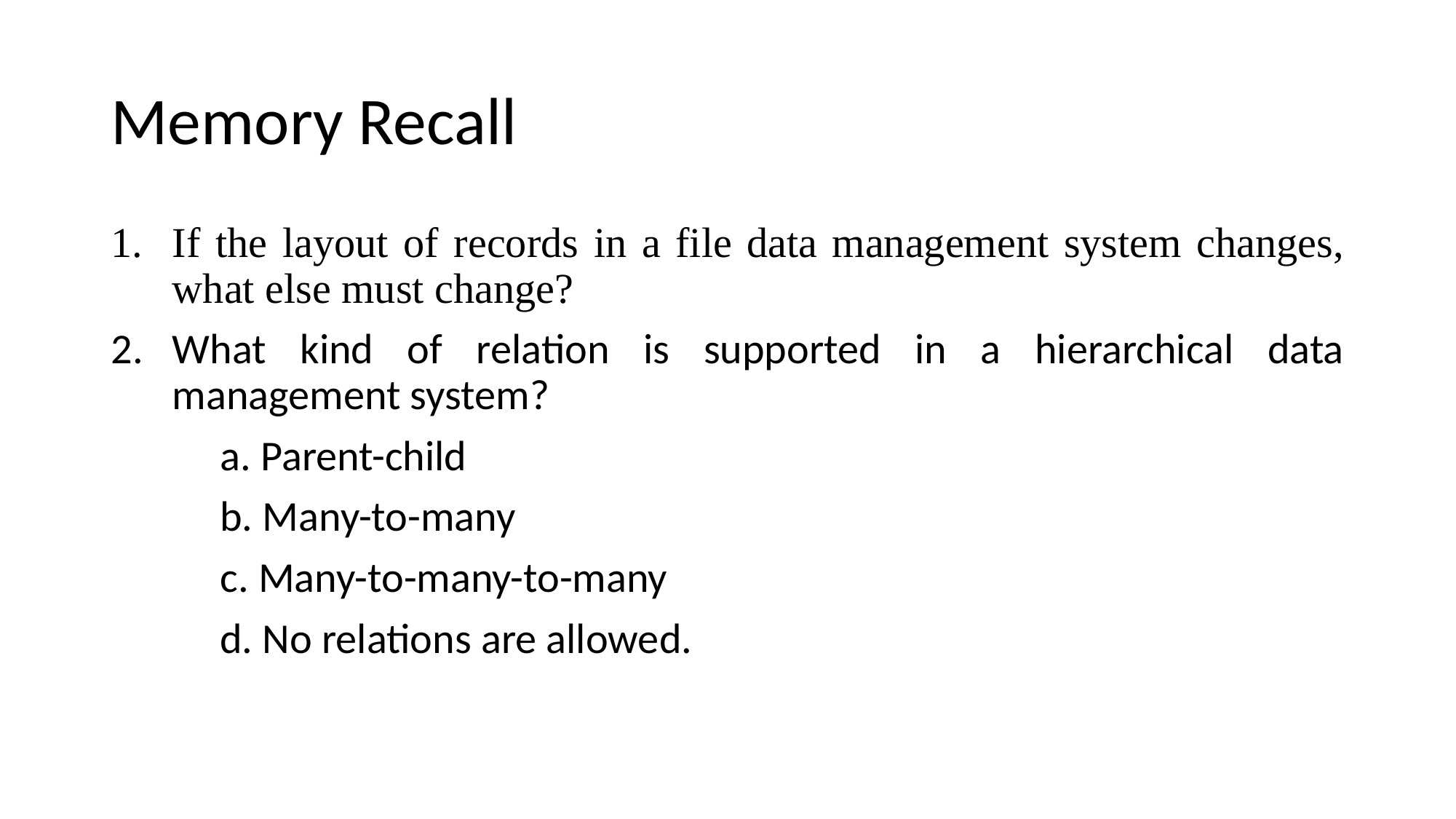

# Memory Recall
If the layout of records in a file data management system changes, what else must change?
What kind of relation is supported in a hierarchical data management system?
	a. Parent-child
	b. Many-to-many
	c. Many-to-many-to-many
	d. No relations are allowed.